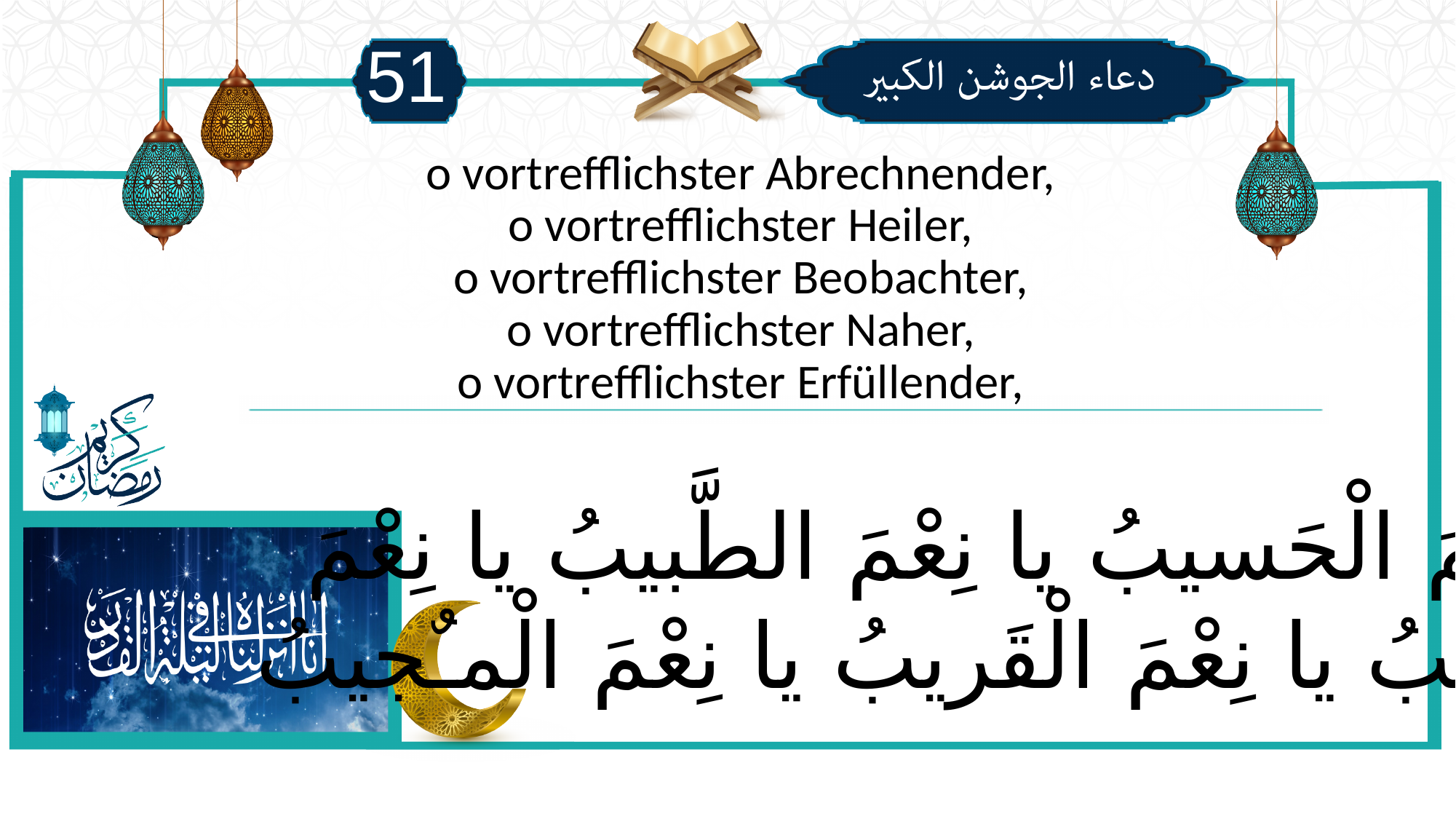

51
o vortrefflichster Abrechnender,
o vortrefflichster Heiler,
o vortrefflichster Beobachter,
o vortrefflichster Naher,
o vortrefflichster Erfüllender,
 يا نِعْمَ الْحَسيبُ يا نِعْمَ الطَّبيبُ يا نِعْمَ
الرَّقيبُ يا نِعْمَ الْقَريبُ يا نِعْمَ الْمـٌجيبُ